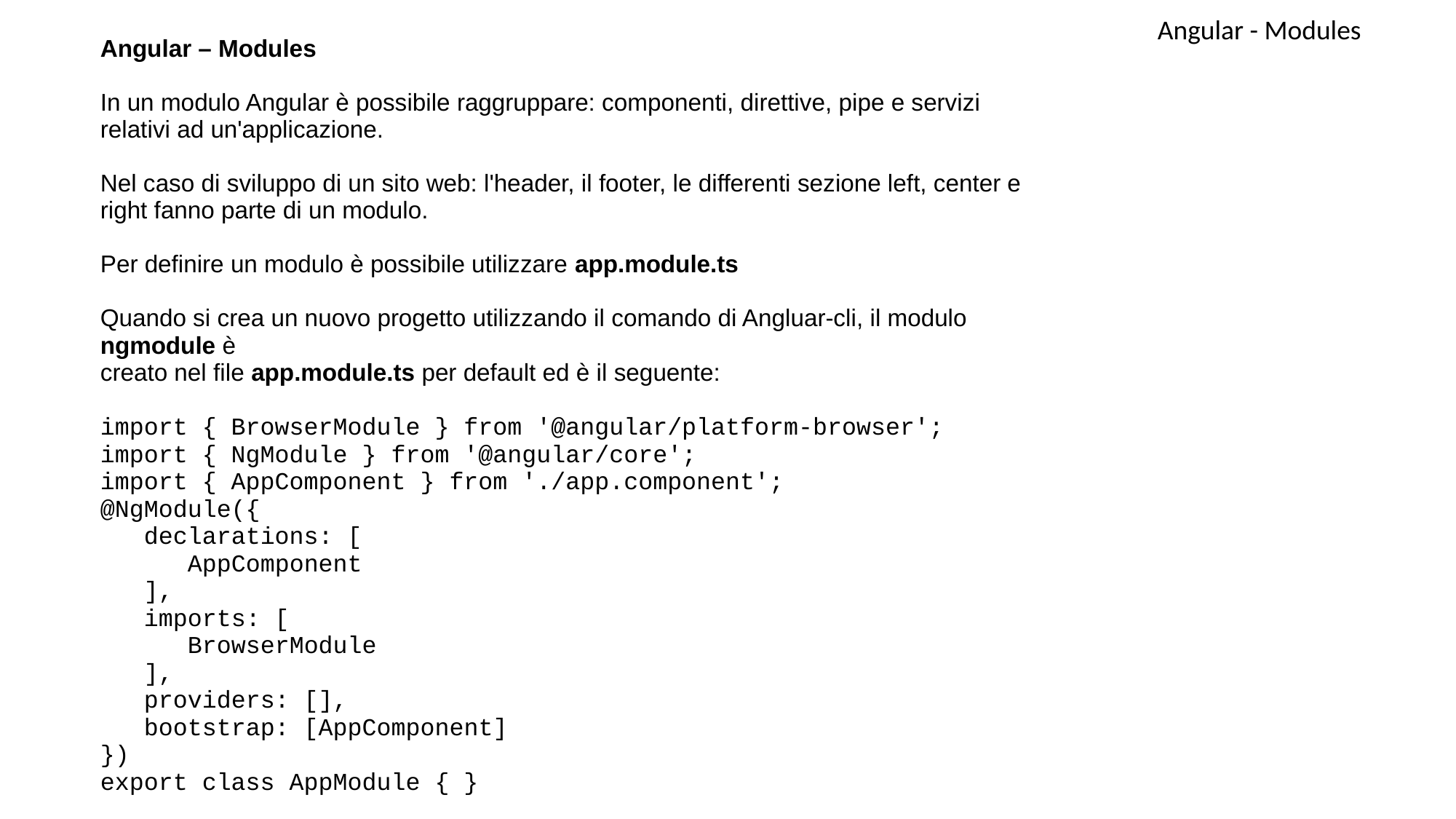

Angular - Modules
Angular – Modules

In un modulo Angular è possibile raggruppare: componenti, direttive, pipe e servizi relativi ad un'applicazione.

Nel caso di sviluppo di un sito web: l'header, il footer, le differenti sezione left, center e right fanno parte di un modulo.

Per definire un modulo è possibile utilizzare app.module.ts

Quando si crea un nuovo progetto utilizzando il comando di Angluar-cli, il modulo ngmodule è
creato nel file app.module.ts per default ed è il seguente:

import { BrowserModule } from '@angular/platform-browser';
import { NgModule } from '@angular/core';
import { AppComponent } from './app.component';
@NgModule({
   declarations: [
      AppComponent
   ],
   imports: [
      BrowserModule
   ],
   providers: [],
   bootstrap: [AppComponent]
})
export class AppModule { }